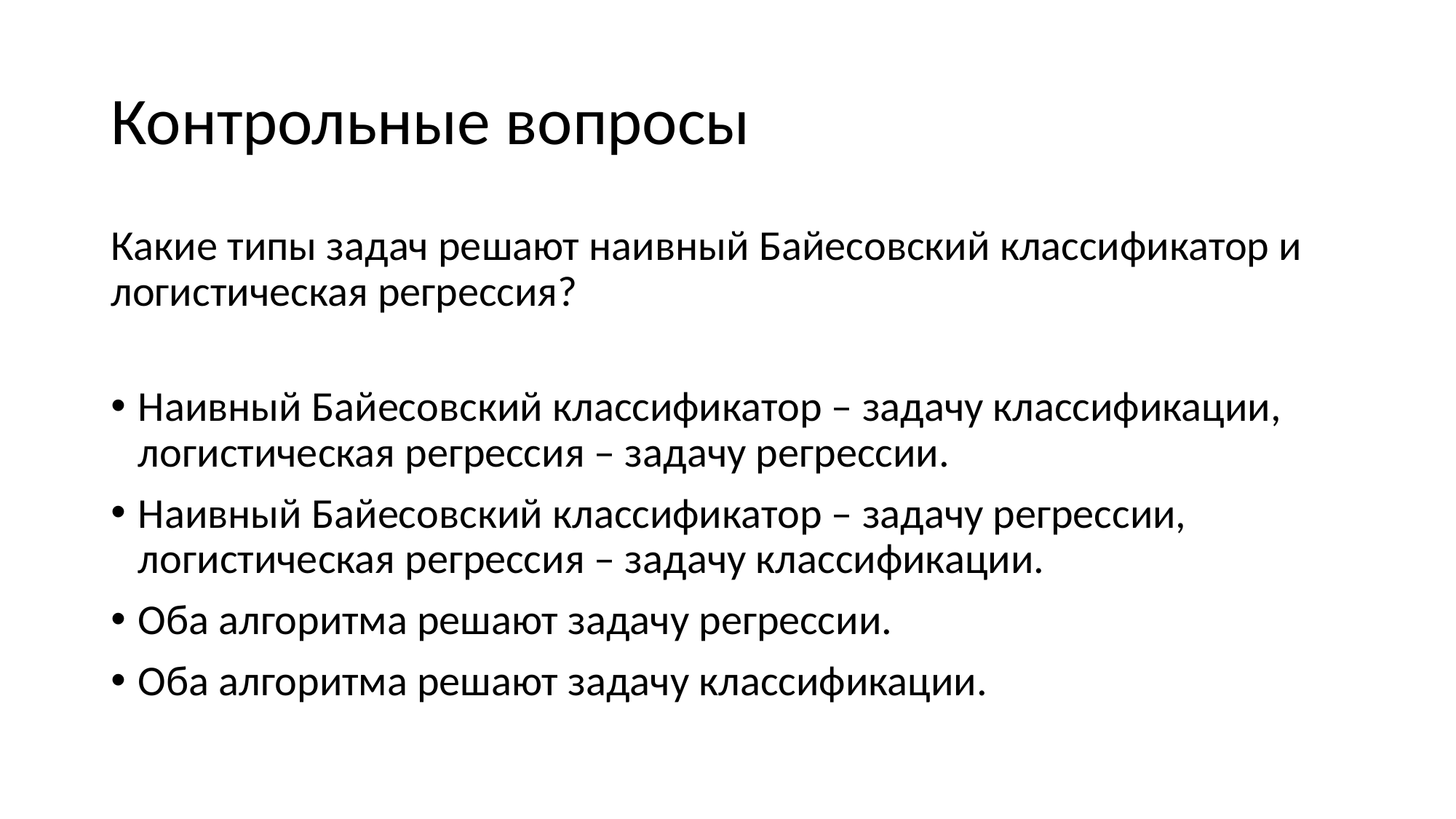

# Контрольные вопросы
Какие типы задач решают наивный Байесовский классификатор и логистическая регрессия?

Наивный Байесовский классификатор – задачу классификации, логистическая регрессия – задачу регрессии.
Наивный Байесовский классификатор – задачу регрессии, логистическая регрессия – задачу классификации.
Оба алгоритма решают задачу регрессии.
Оба алгоритма решают задачу классификации.